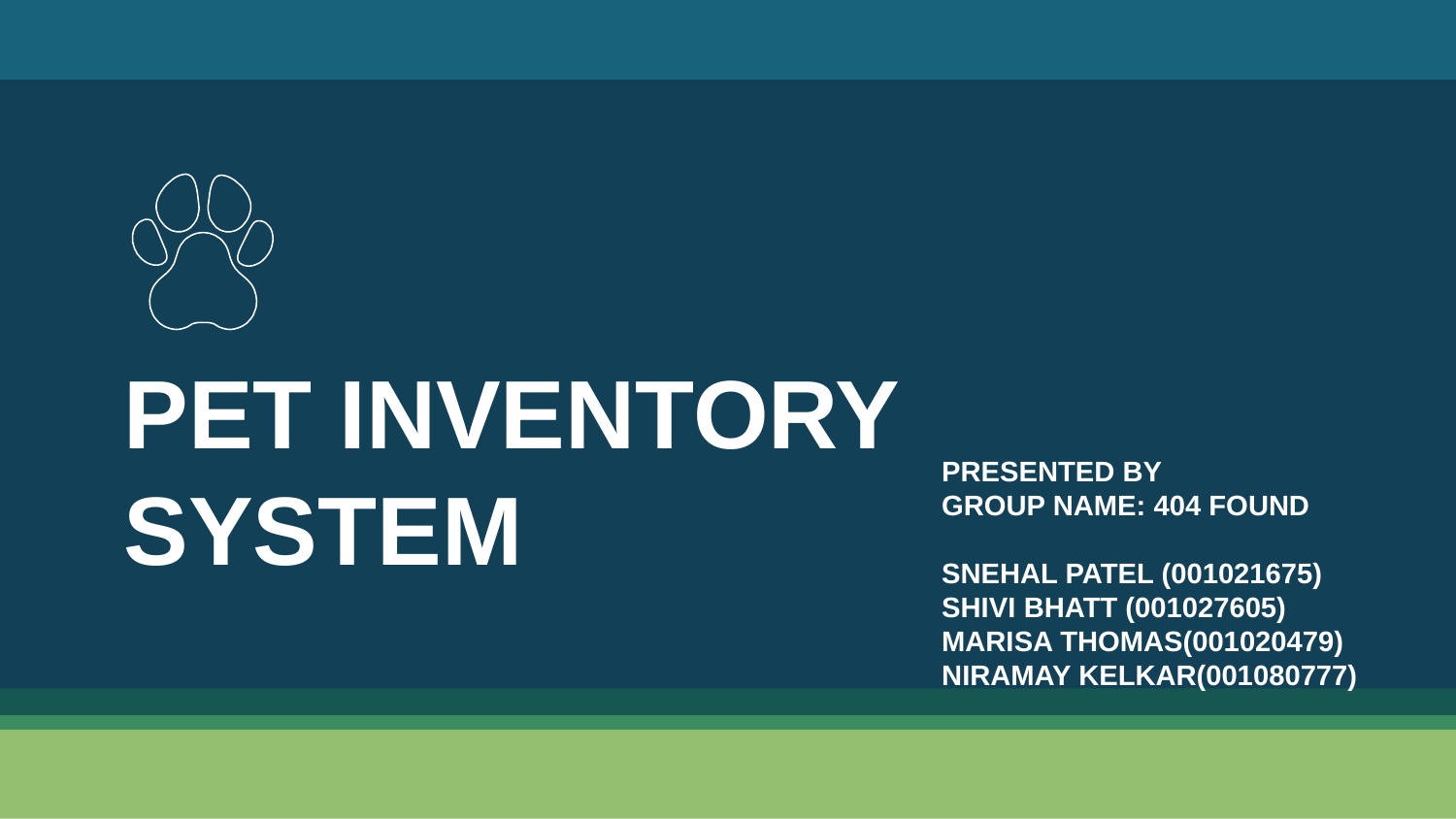

# PET INVENTORY SYSTEM
PRESENTED BY
GROUP NAME: 404 FOUND
SNEHAL PATEL (001021675)
SHIVI BHATT (001027605)
MARISA THOMAS(001020479)
NIRAMAY KELKAR(001080777)